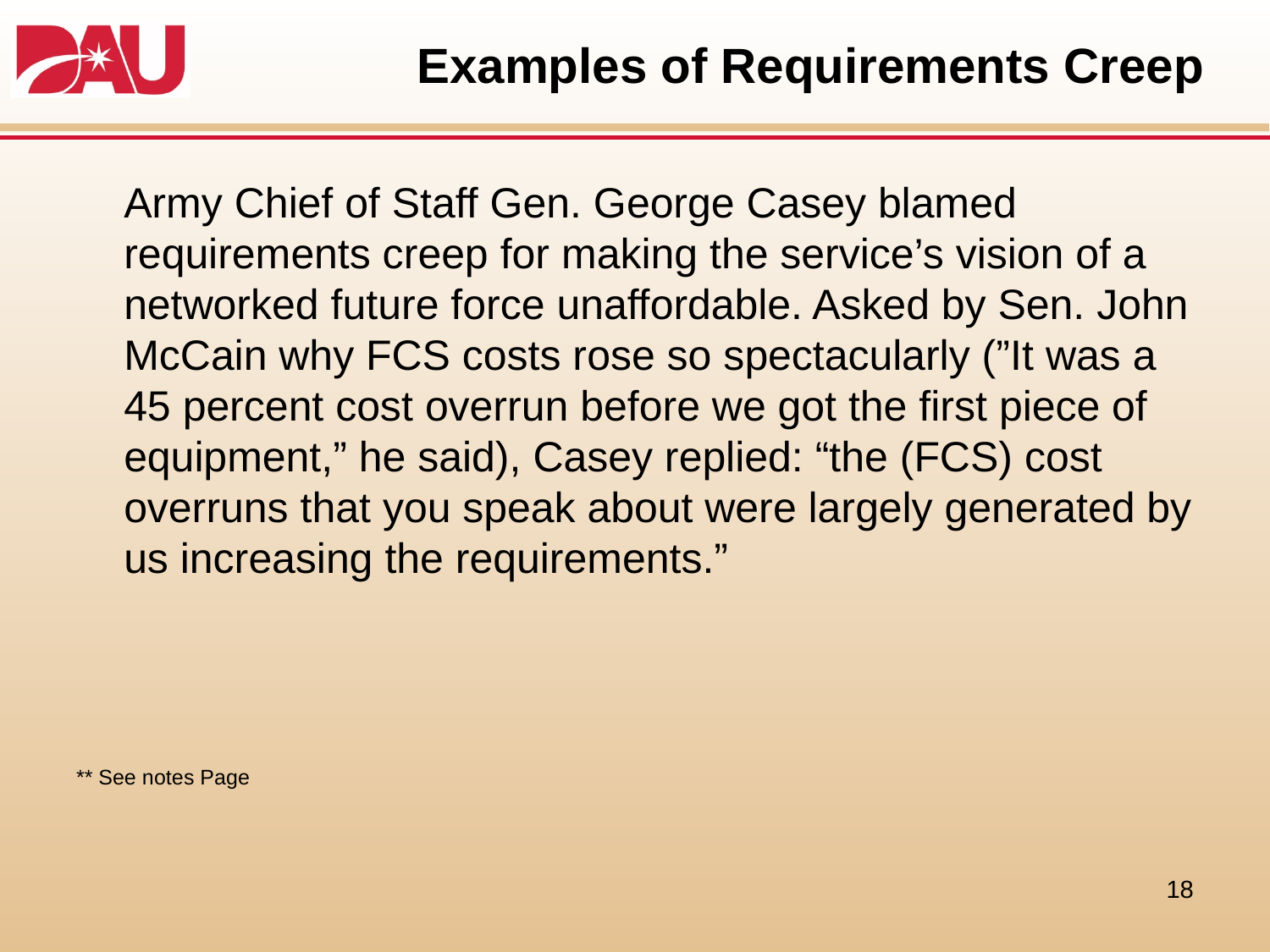

# Examples of Requirements Creep
	Army Chief of Staff Gen. George Casey blamed requirements creep for making the service’s vision of a networked future force unaffordable. Asked by Sen. John McCain why FCS costs rose so spectacularly (”It was a 45 percent cost overrun before we got the first piece of equipment,” he said), Casey replied: “the (FCS) cost overruns that you speak about were largely generated by us increasing the requirements.”

** See notes Page
18